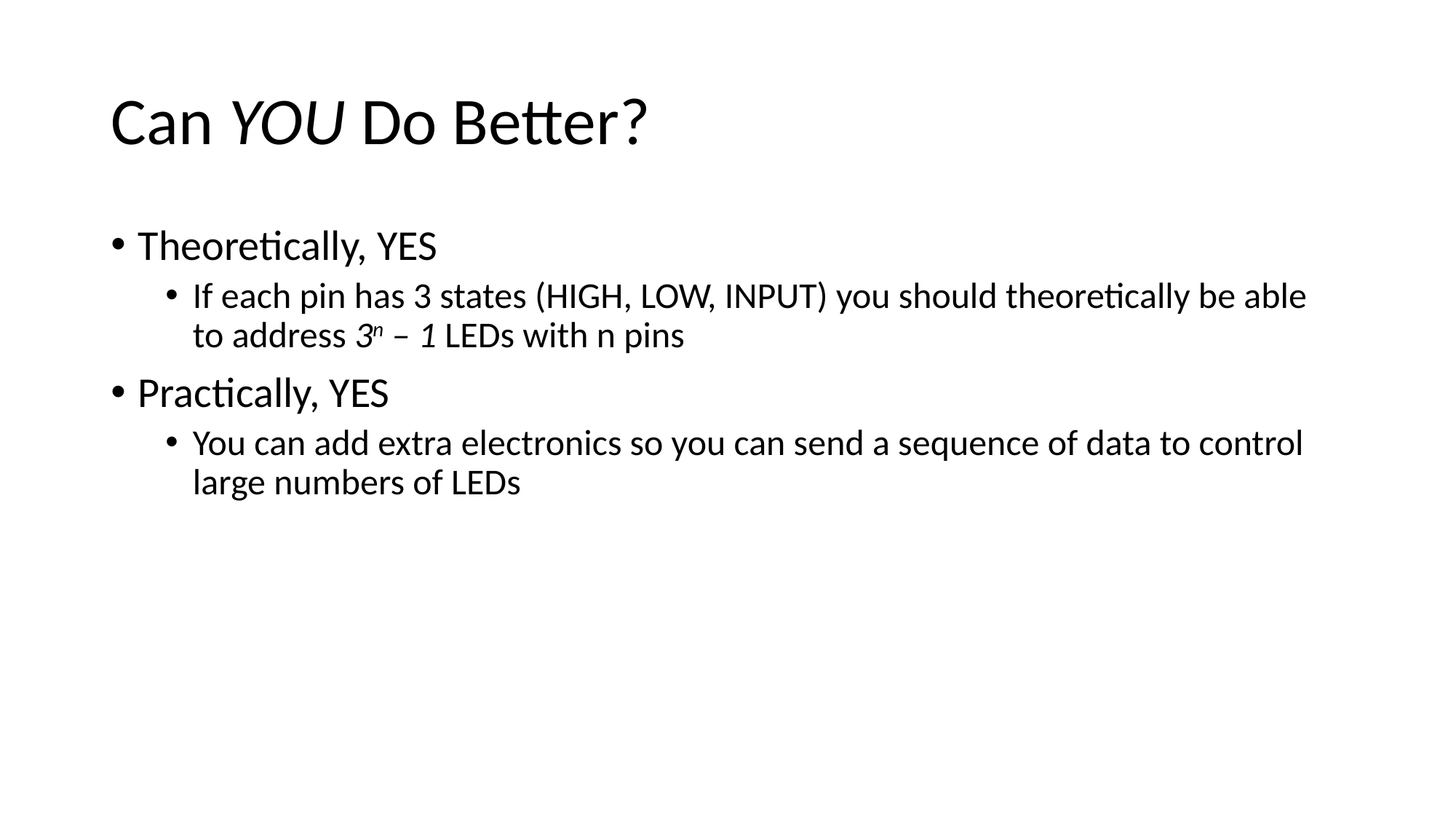

# Can YOU Do Better?
Theoretically, YES
If each pin has 3 states (HIGH, LOW, INPUT) you should theoretically be able to address 3n – 1 LEDs with n pins
Practically, YES
You can add extra electronics so you can send a sequence of data to control large numbers of LEDs